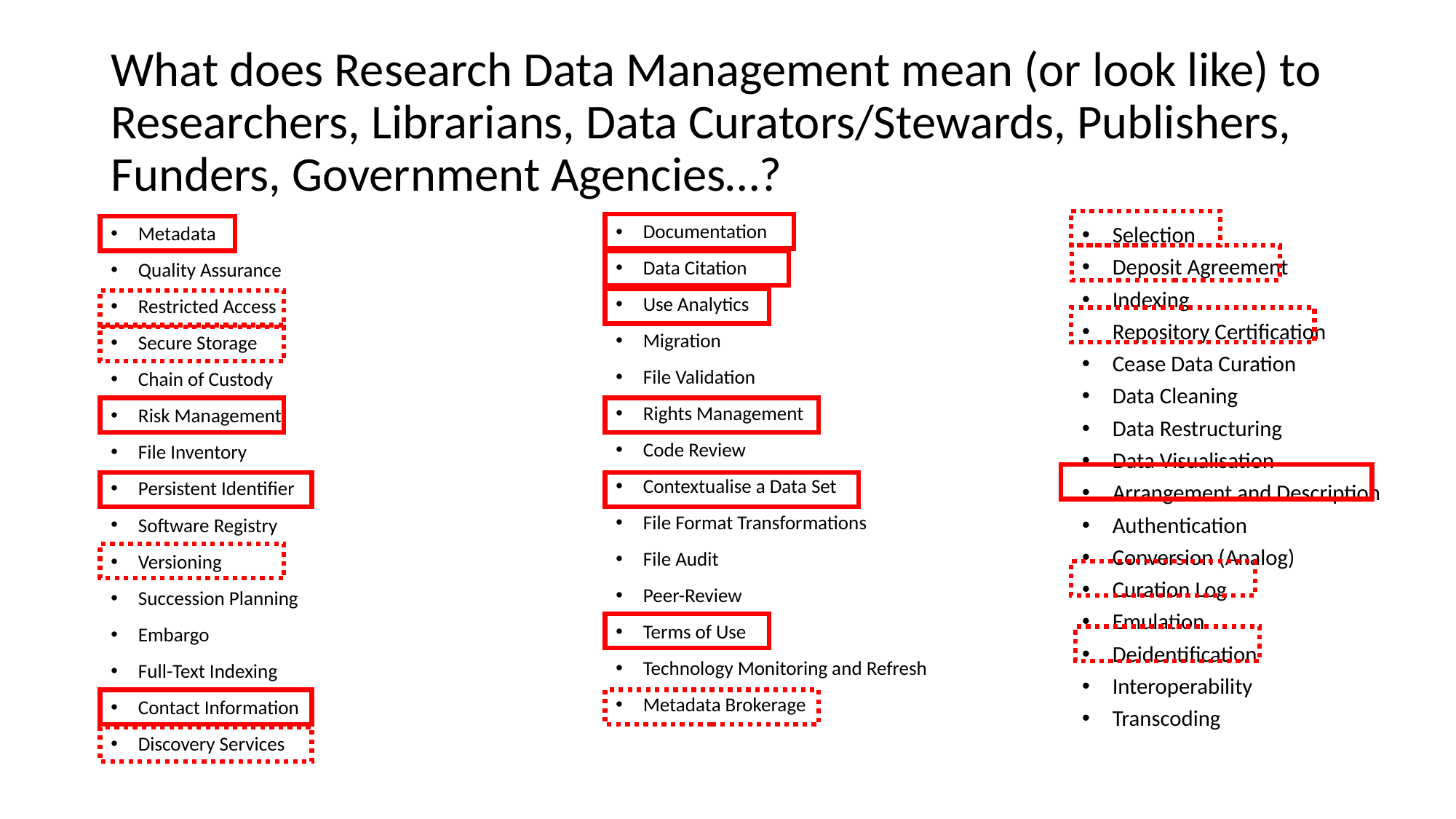

# What does Research Data Management mean (or look like) to Researchers, Librarians, Data Curators/Stewards, Publishers, Funders, Government Agencies…?

Documentation
Data Citation
Use Analytics
Migration
File Validation
Rights Management
Code Review
Contextualise a Data Set
File Format Transformations
File Audit
Peer-Review
Terms of Use
Technology Monitoring and Refresh
Metadata Brokerage
Metadata
Quality Assurance
Restricted Access
Secure Storage
Chain of Custody
Risk Management
File Inventory
Persistent Identifier
Software Registry
Versioning
Succession Planning
Embargo
Full-Text Indexing
Contact Information
Discovery Services
Selection
Deposit Agreement
Indexing
Repository Certification
Cease Data Curation
Data Cleaning
Data Restructuring
Data Visualisation
Arrangement and Description
Authentication
Conversion (Analog)
Curation Log
Emulation
Deidentification
Interoperability
Transcoding